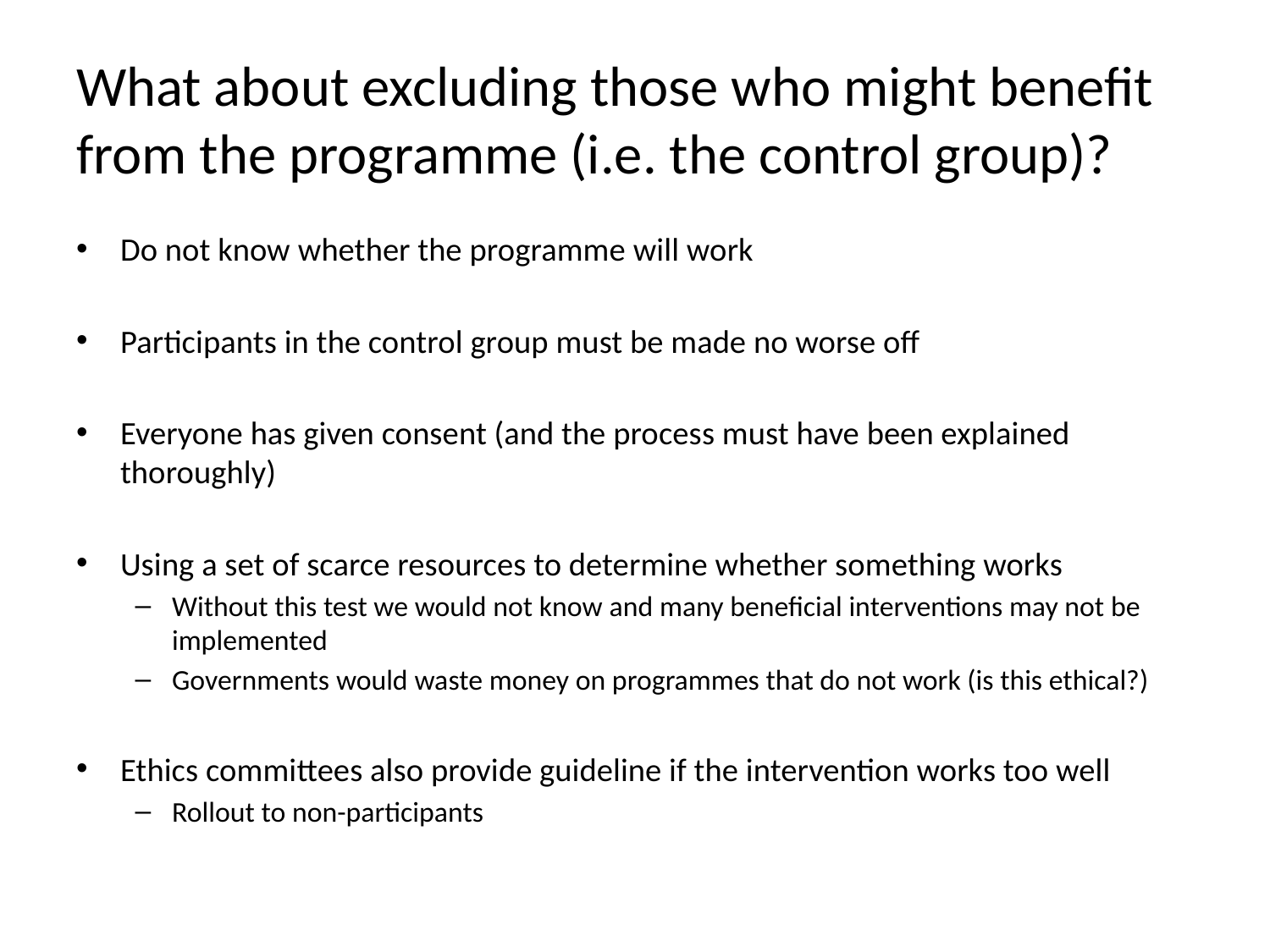

# What about excluding those who might benefit from the programme (i.e. the control group)?
Do not know whether the programme will work

Participants in the control group must be made no worse off

Everyone has given consent (and the process must have been explained thoroughly)

Using a set of scarce resources to determine whether something works
Without this test we would not know and many beneficial interventions may not be implemented
Governments would waste money on programmes that do not work (is this ethical?)

Ethics committees also provide guideline if the intervention works too well
Rollout to non-participants